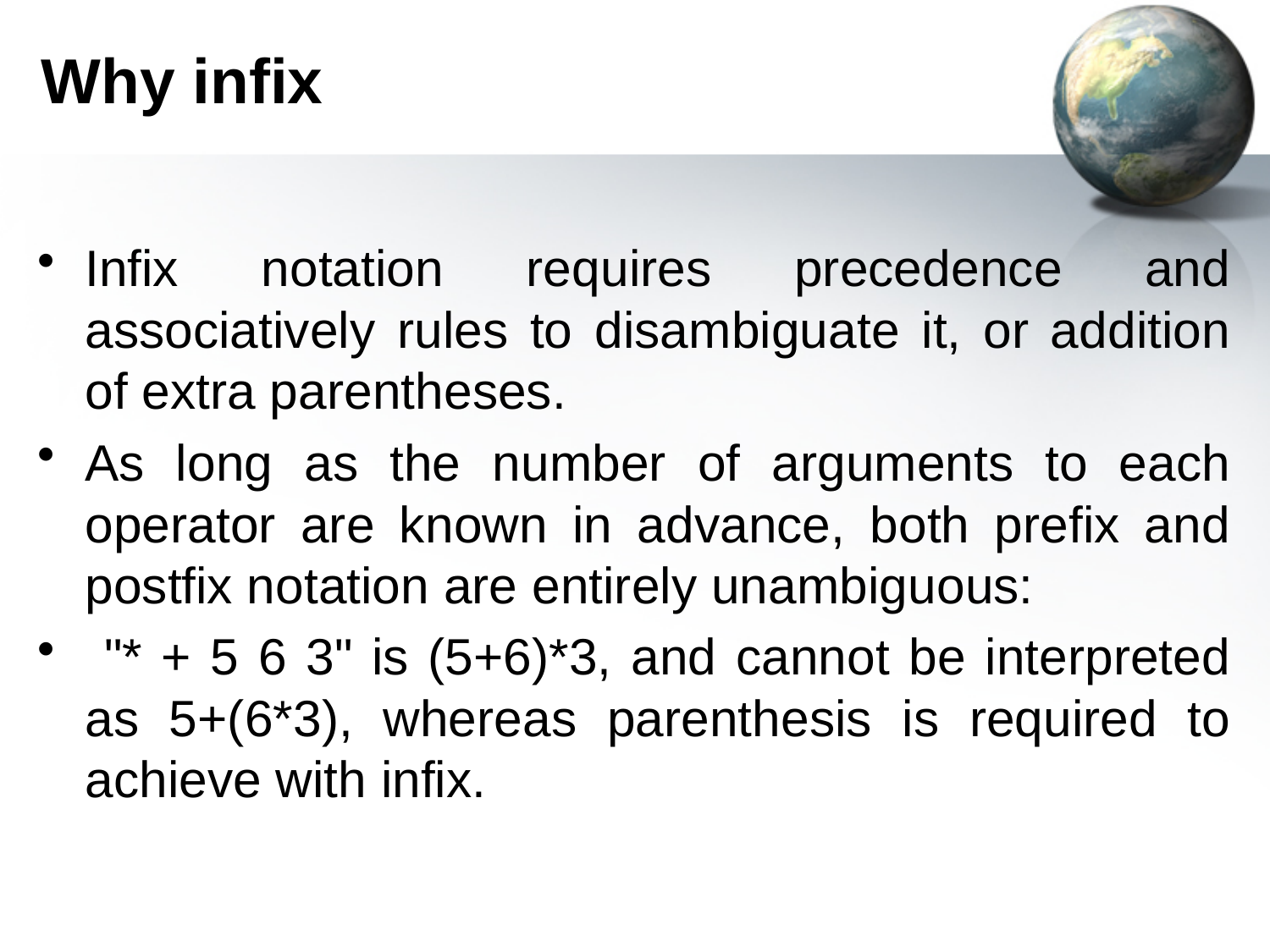

# Why infix
Infix notation requires precedence and associatively rules to disambiguate it, or addition of extra parentheses.
As long as the number of arguments to each operator are known in advance, both prefix and postfix notation are entirely unambiguous:
 "* + 5 6 3" is (5+6)*3, and cannot be interpreted as 5+(6*3), whereas parenthesis is required to achieve with infix.